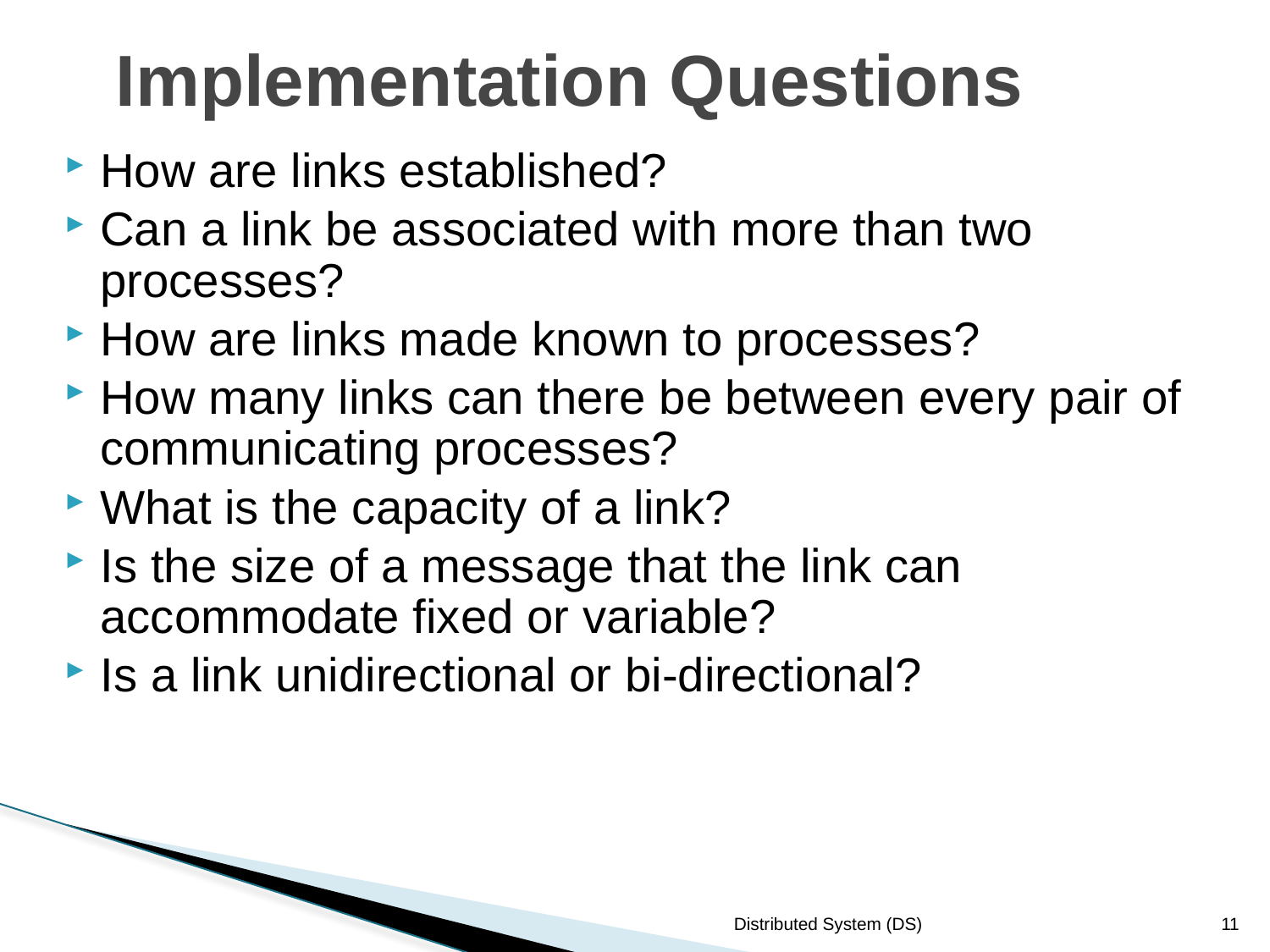

# Implementation Questions
How are links established?
Can a link be associated with more than two processes?
How are links made known to processes?
How many links can there be between every pair of communicating processes?
What is the capacity of a link?
Is the size of a message that the link can accommodate fixed or variable?
Is a link unidirectional or bi-directional?
Distributed System (DS)
11